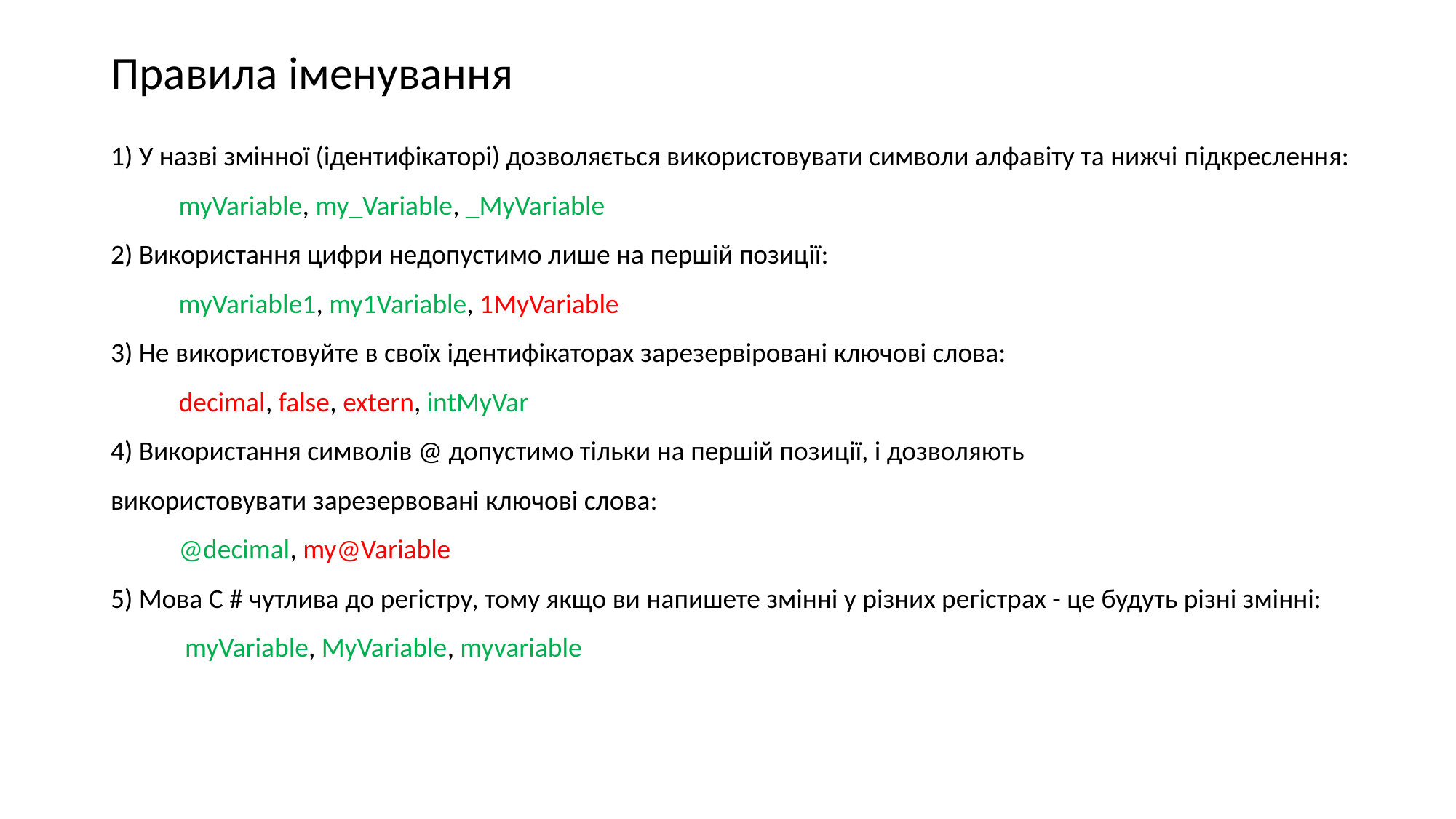

# Правила іменування
1) У назві змінної (ідентифікаторі) дозволяється використовувати символи алфавіту та нижчі підкреслення:​
           myVariable, my_Variable, _MyVariable​
2) Використання цифри недопустимо лише на першій позиції: ​
           myVariable1, my1Variable, 1MyVariable​
3) Не використовуйте в своїх ідентифікаторах зарезервіровані ключові слова: ​
           decimal, false, extern, intMyVar​
4) Використання символів @ допустимо тільки на першій позиції, і дозволяють використовувати зарезервовані ключові слова: ​
           @decimal, my@Variable​
5) Мова C # чутлива до регістру, тому якщо ви напишете змінні у різних регістрах - це будуть різні змінні:​
            myVariable, MyVariable, myvariable​